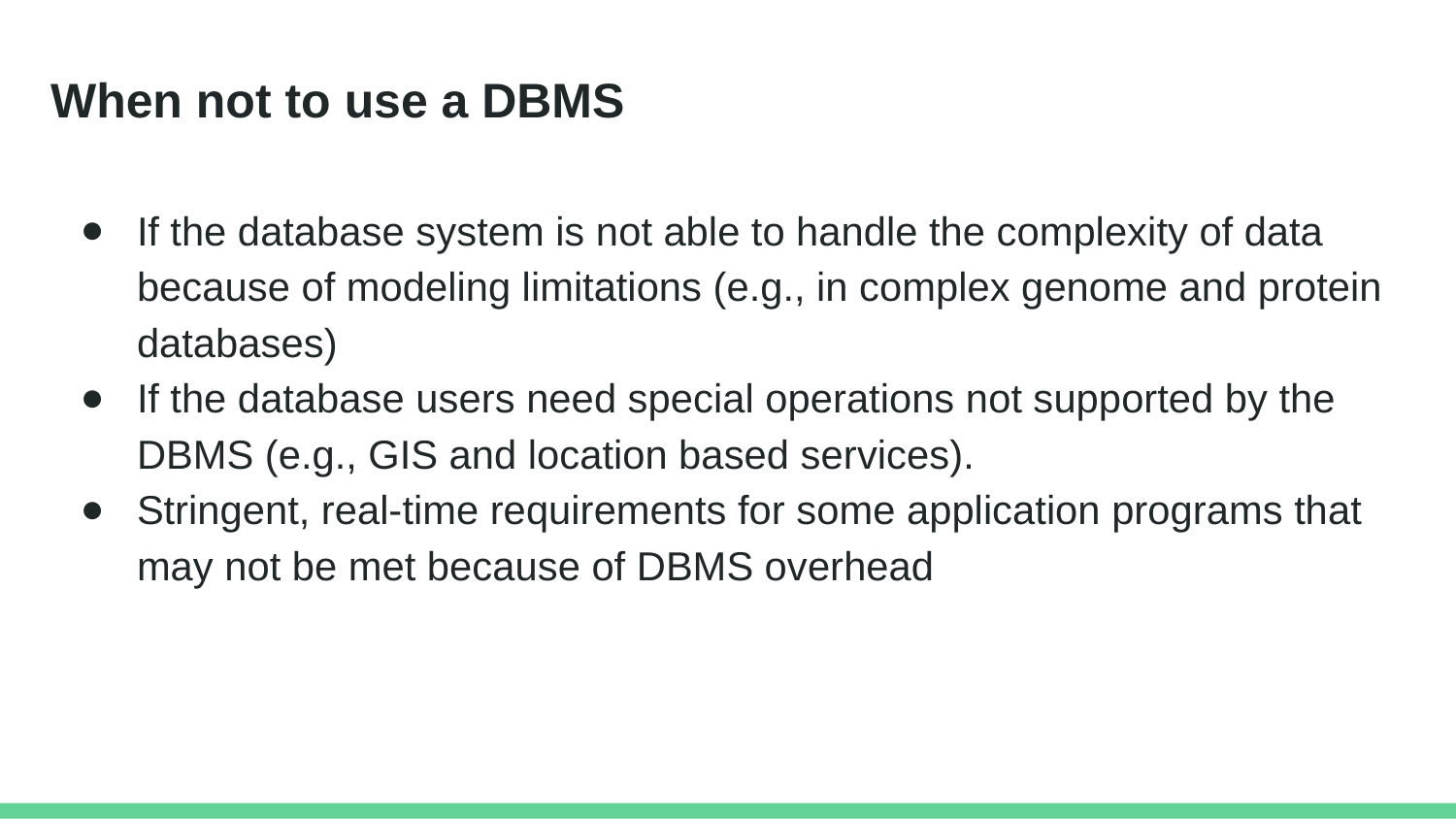

When not to use a DBMS
If the database system is not able to handle the complexity of data because of modeling limitations (e.g., in complex genome and protein databases)
If the database users need special operations not supported by the DBMS (e.g., GIS and location based services).
Stringent, real-time requirements for some application programs that may not be met because of DBMS overhead